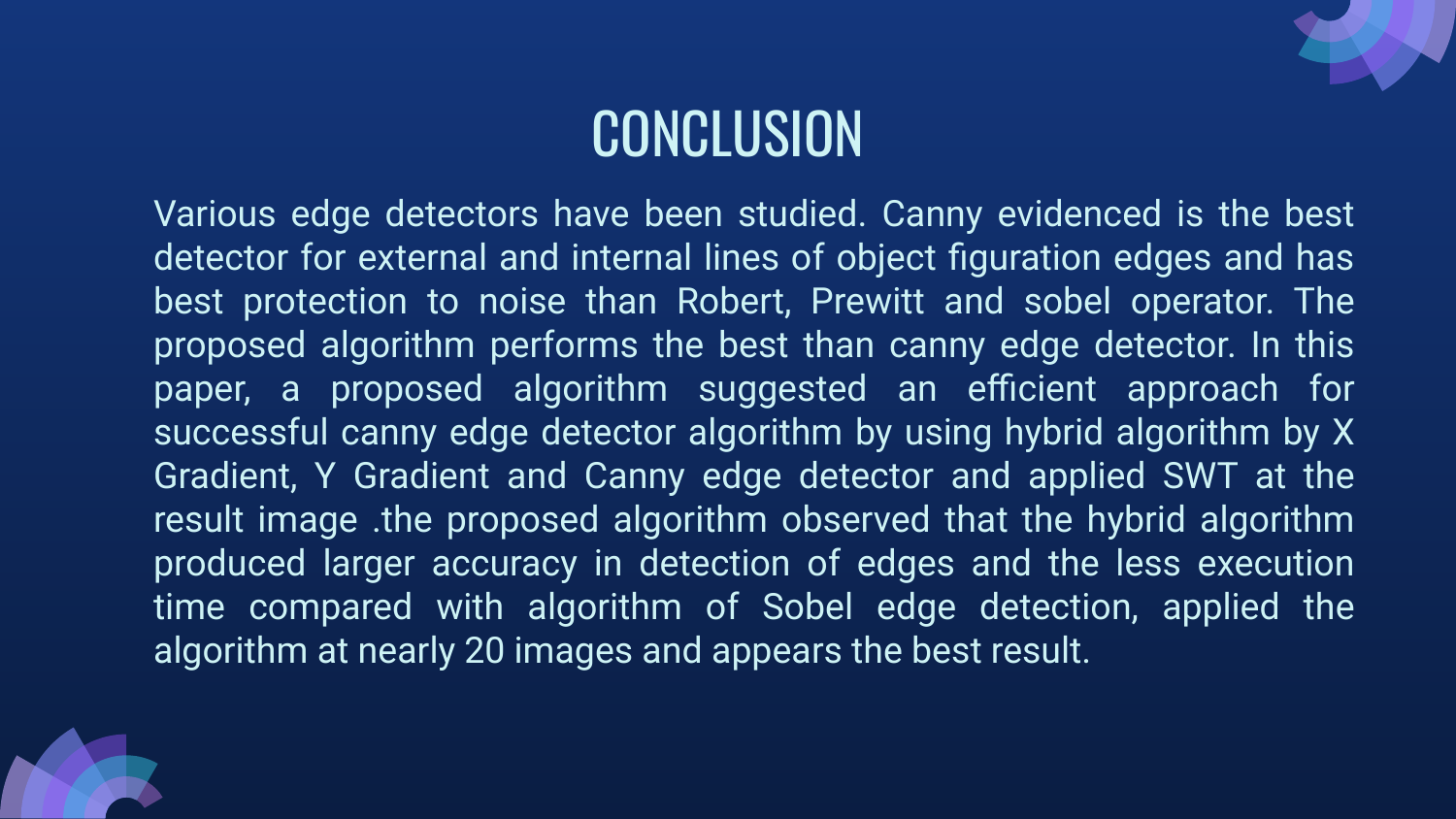

# CONCLUSION
Various edge detectors have been studied. Canny evidenced is the best detector for external and internal lines of object figuration edges and has best protection to noise than Robert, Prewitt and sobel operator. The proposed algorithm performs the best than canny edge detector. In this paper, a proposed algorithm suggested an efficient approach for successful canny edge detector algorithm by using hybrid algorithm by X Gradient, Y Gradient and Canny edge detector and applied SWT at the result image .the proposed algorithm observed that the hybrid algorithm produced larger accuracy in detection of edges and the less execution time compared with algorithm of Sobel edge detection, applied the algorithm at nearly 20 images and appears the best result.